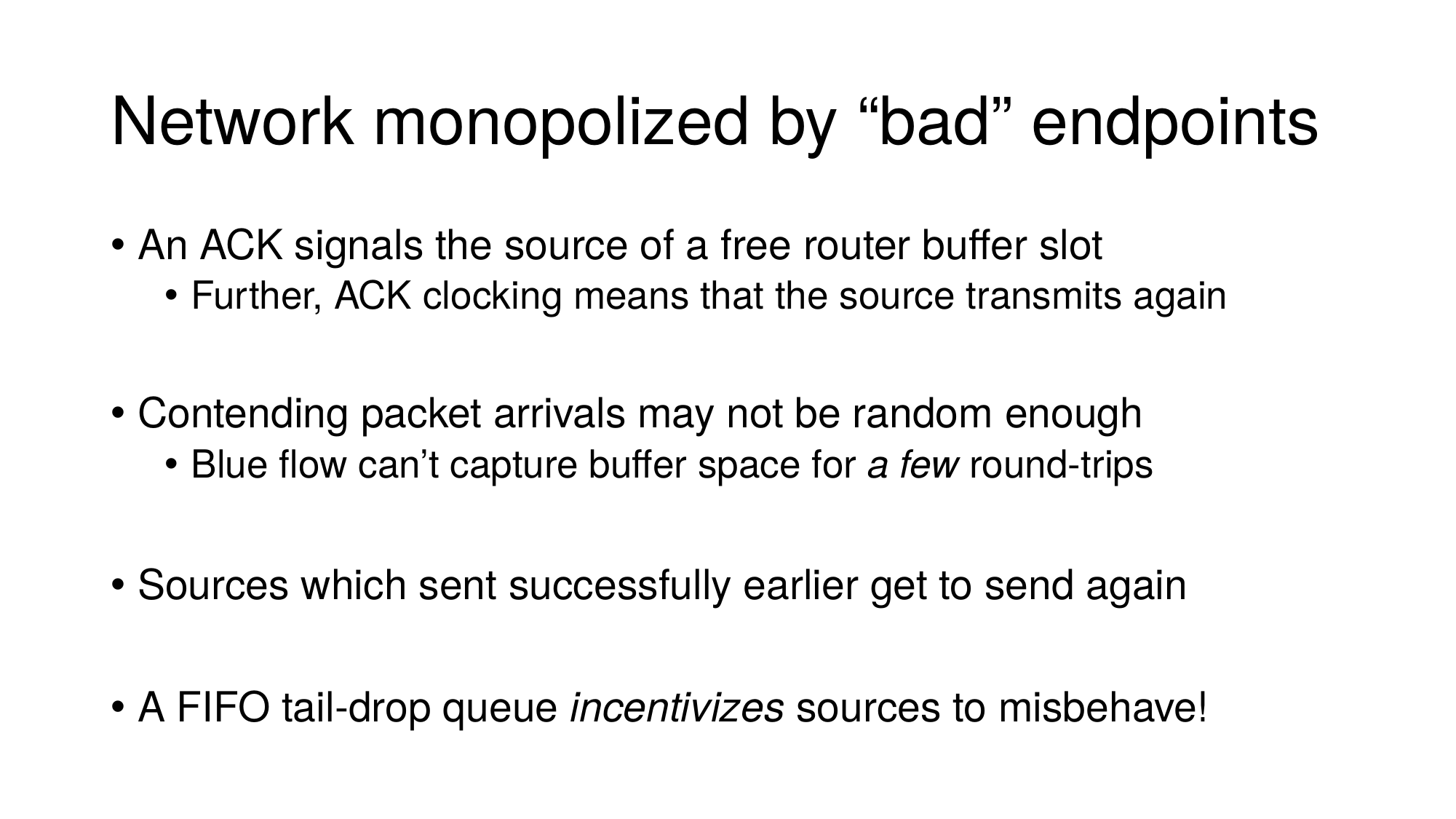

# Network monopolized by “bad” endpoints
An ACK signals the source of a free router buffer slot
Further, ACK clocking means that the source transmits again

Contending packet arrivals may not be random enough
Blue flow can’t capture buffer space for a few round-trips

Sources which sent successfully earlier get to send again

A FIFO tail-drop queue incentivizes sources to misbehave!